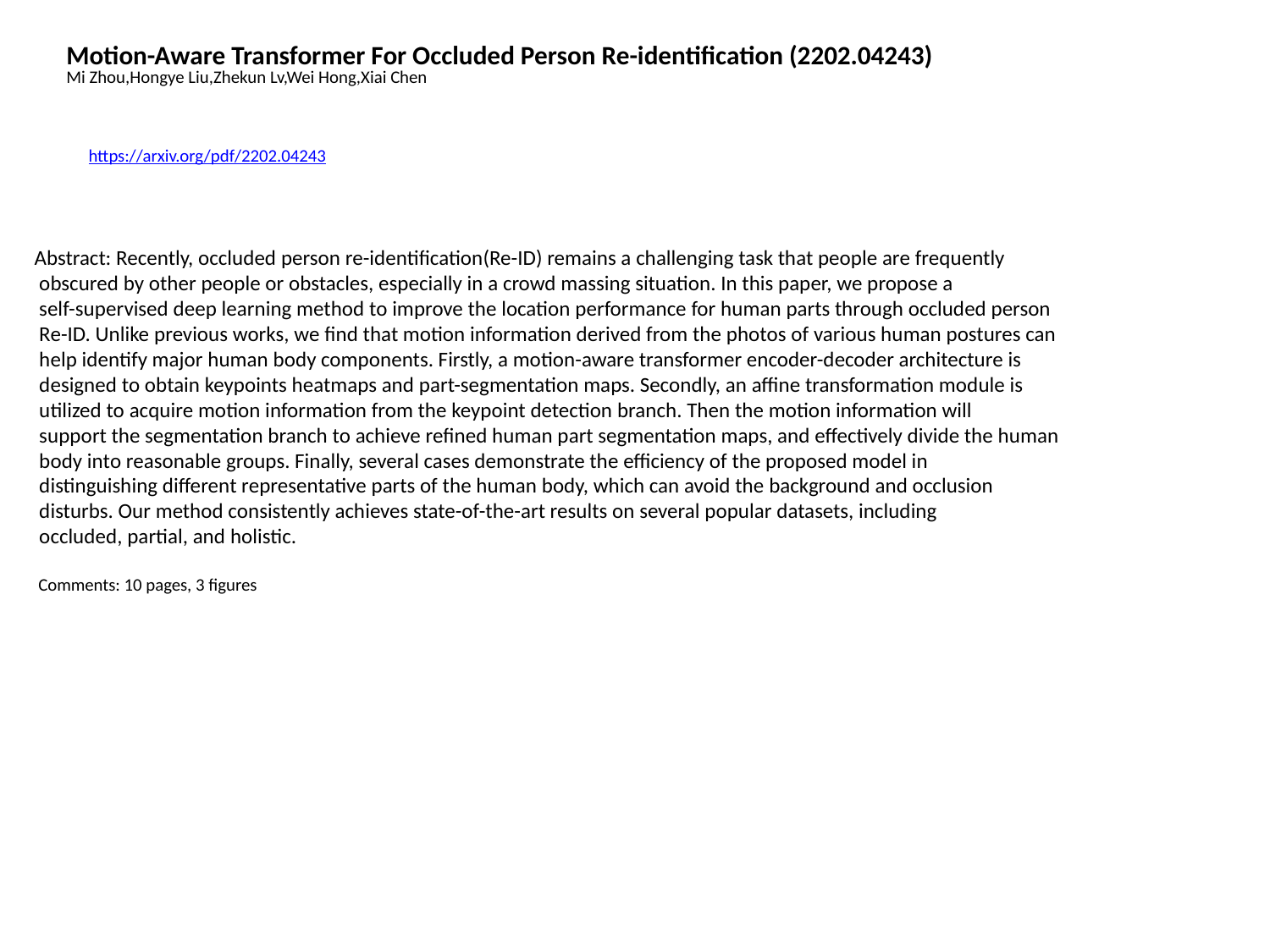

Motion-Aware Transformer For Occluded Person Re-identification (2202.04243)
Mi Zhou,Hongye Liu,Zhekun Lv,Wei Hong,Xiai Chen

https://arxiv.org/pdf/2202.04243

Abstract: Recently, occluded person re-identification(Re-ID) remains a challenging task that people are frequently
 obscured by other people or obstacles, especially in a crowd massing situation. In this paper, we propose a
 self-supervised deep learning method to improve the location performance for human parts through occluded person
 Re-ID. Unlike previous works, we find that motion information derived from the photos of various human postures can
 help identify major human body components. Firstly, a motion-aware transformer encoder-decoder architecture is
 designed to obtain keypoints heatmaps and part-segmentation maps. Secondly, an affine transformation module is
 utilized to acquire motion information from the keypoint detection branch. Then the motion information will
 support the segmentation branch to achieve refined human part segmentation maps, and effectively divide the human
 body into reasonable groups. Finally, several cases demonstrate the efficiency of the proposed model in
 distinguishing different representative parts of the human body, which can avoid the background and occlusion
 disturbs. Our method consistently achieves state-of-the-art results on several popular datasets, including
 occluded, partial, and holistic.
 Comments: 10 pages, 3 figures